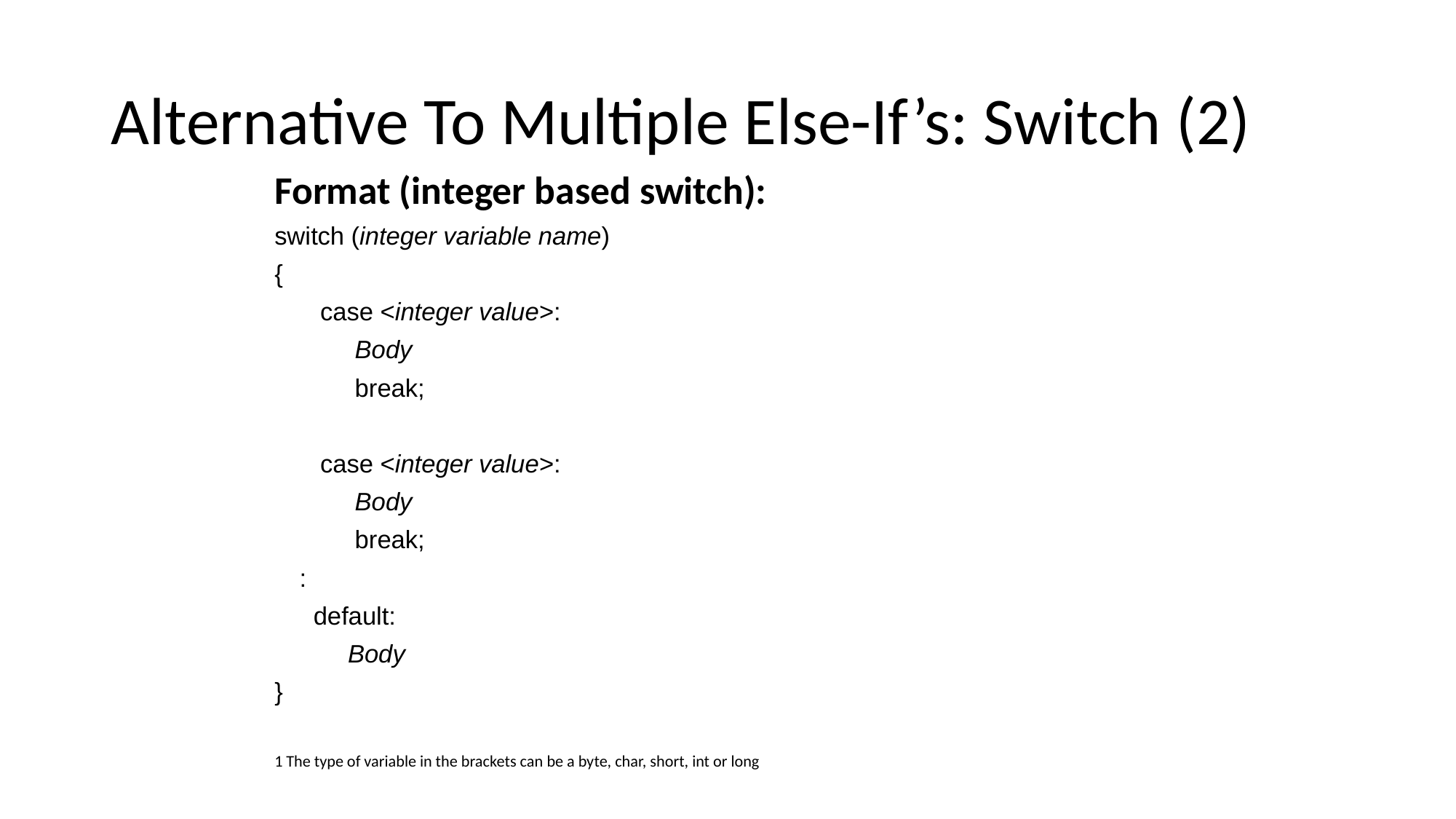

# Alternative To Multiple Else-If’s: Switch (2)
Format (integer based switch):
switch (integer variable name)
{
	   case <integer value>:
	        Body
	        break;

	   case <integer value>:
	        Body
	        break;
		:
	  default:
	       Body
}

1 The type of variable in the brackets can be a byte, char, short, int or long